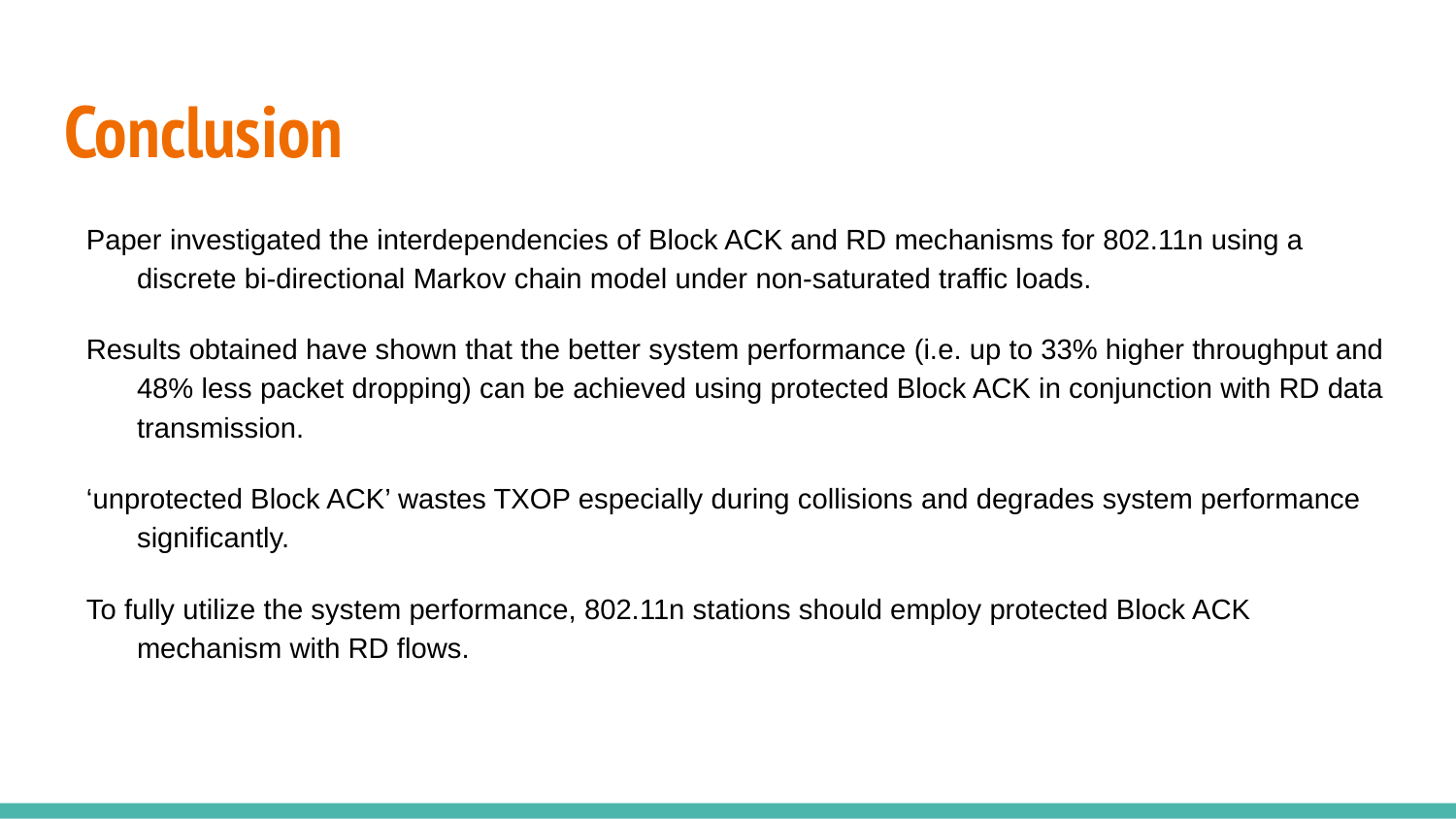

# Conclusion
Paper investigated the interdependencies of Block ACK and RD mechanisms for 802.11n using a discrete bi-directional Markov chain model under non-saturated traffic loads.
Results obtained have shown that the better system performance (i.e. up to 33% higher throughput and 48% less packet dropping) can be achieved using protected Block ACK in conjunction with RD data transmission.
‘unprotected Block ACK’ wastes TXOP especially during collisions and degrades system performance significantly.
To fully utilize the system performance, 802.11n stations should employ protected Block ACK mechanism with RD flows.